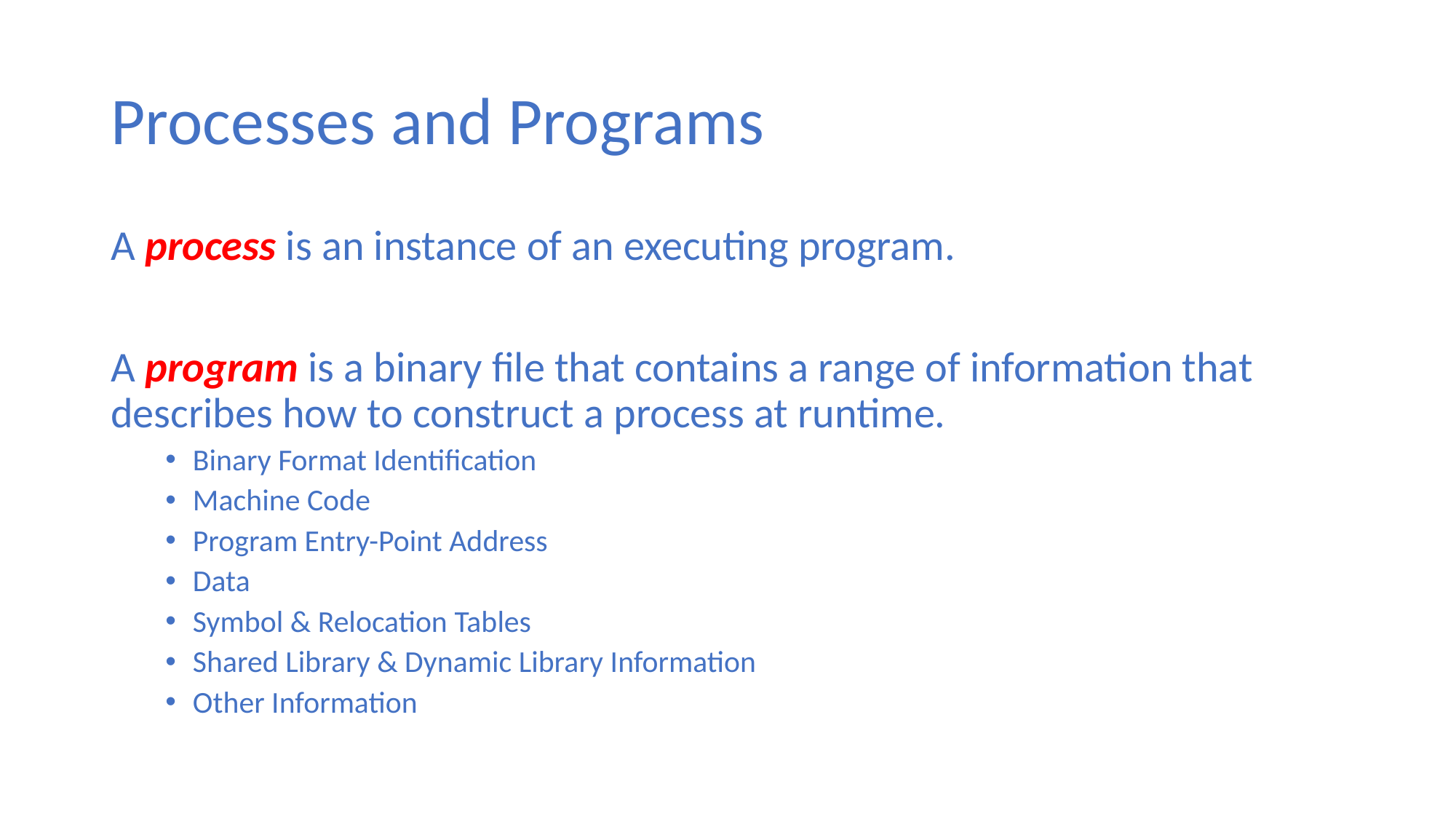

# Processes and Programs
A process is an instance of an executing program.

A program is a binary file that contains a range of information that describes how to construct a process at runtime.
Binary Format Identification
Machine Code
Program Entry-Point Address
Data
Symbol & Relocation Tables
Shared Library & Dynamic Library Information
Other Information